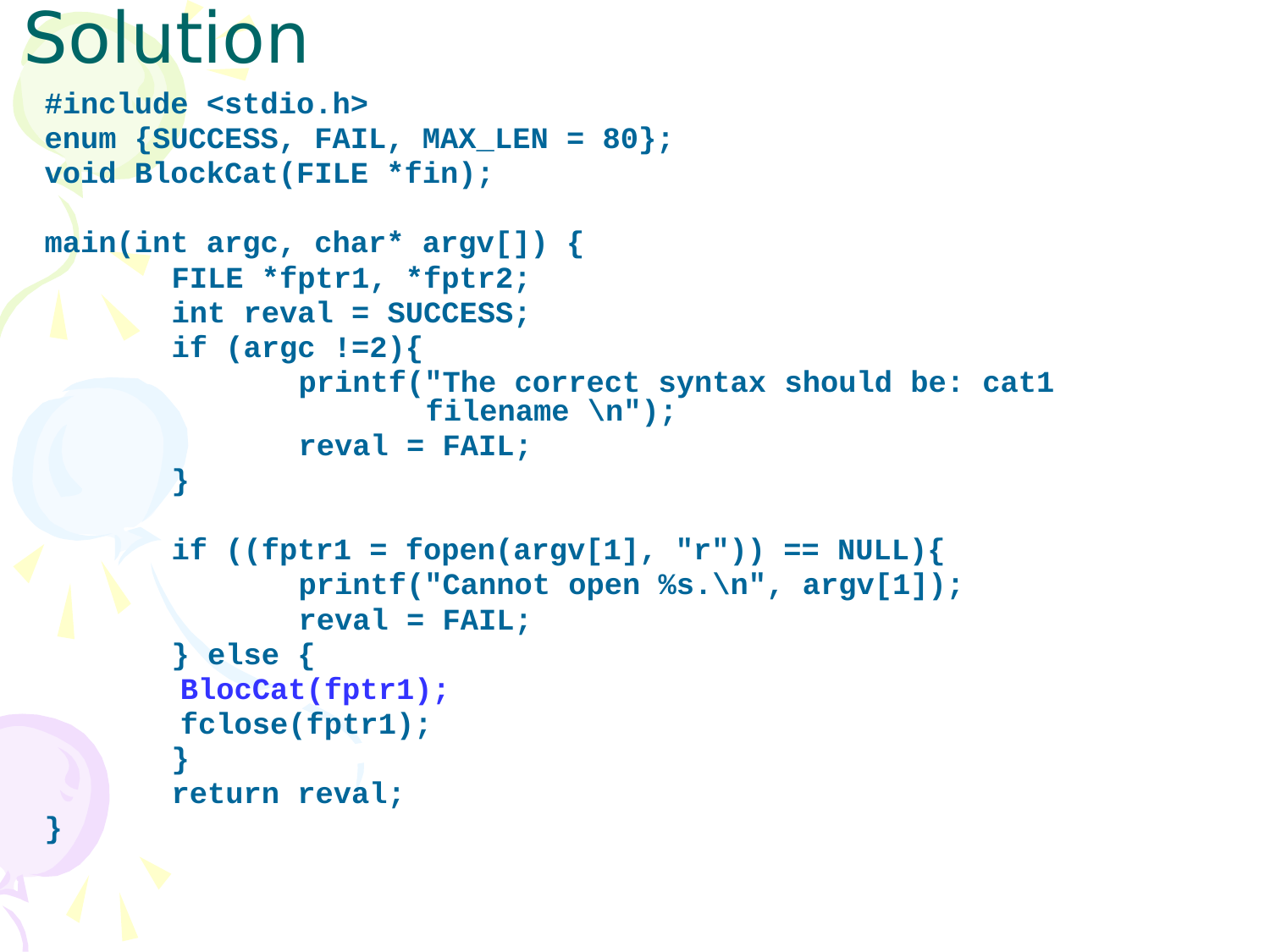

# Solution
#include <stdio.h>
enum {SUCCESS, FAIL, MAX_LEN = 80};
void BlockCat(FILE *fin);

main(int argc, char* argv[]) {
	FILE *fptr1, *fptr2;
	int reval = SUCCESS;
	if (argc !=2){
		printf("The correct syntax should be: cat1 			filename \n");
		reval = FAIL;
	}

	if ((fptr1 = fopen(argv[1], "r")) == NULL){
		printf("Cannot open %s.\n", argv[1]);
		reval = FAIL;
	} else {
	BlocCat(fptr1);
	fclose(fptr1);
	}
	return reval;
}